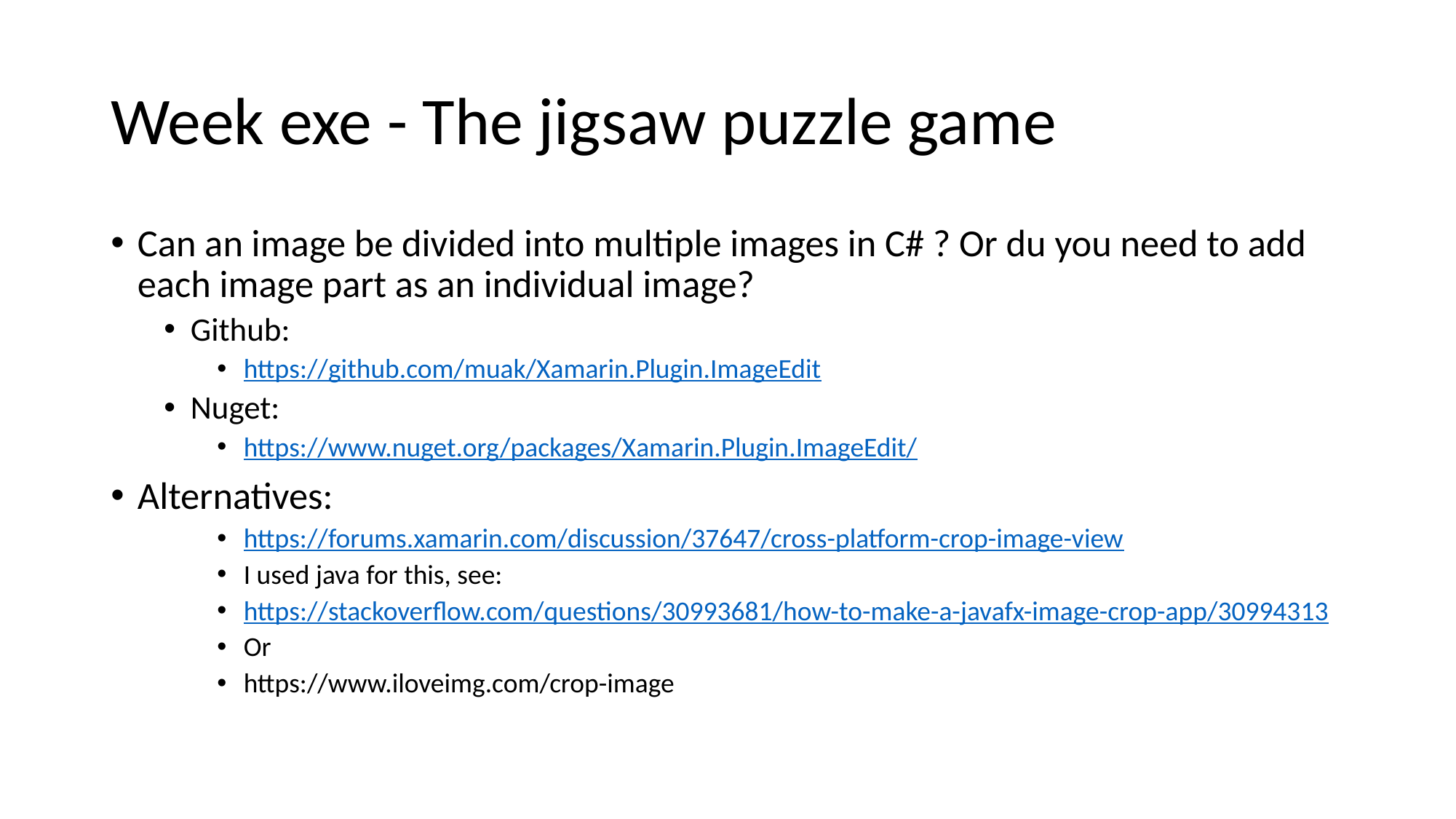

# Week exe - The jigsaw puzzle game
Can an image be divided into multiple images in C# ? Or du you need to add each image part as an individual image?
Github:
https://github.com/muak/Xamarin.Plugin.ImageEdit
Nuget:
https://www.nuget.org/packages/Xamarin.Plugin.ImageEdit/
Alternatives:
https://forums.xamarin.com/discussion/37647/cross-platform-crop-image-view
I used java for this, see:
https://stackoverflow.com/questions/30993681/how-to-make-a-javafx-image-crop-app/30994313
Or
https://www.iloveimg.com/crop-image